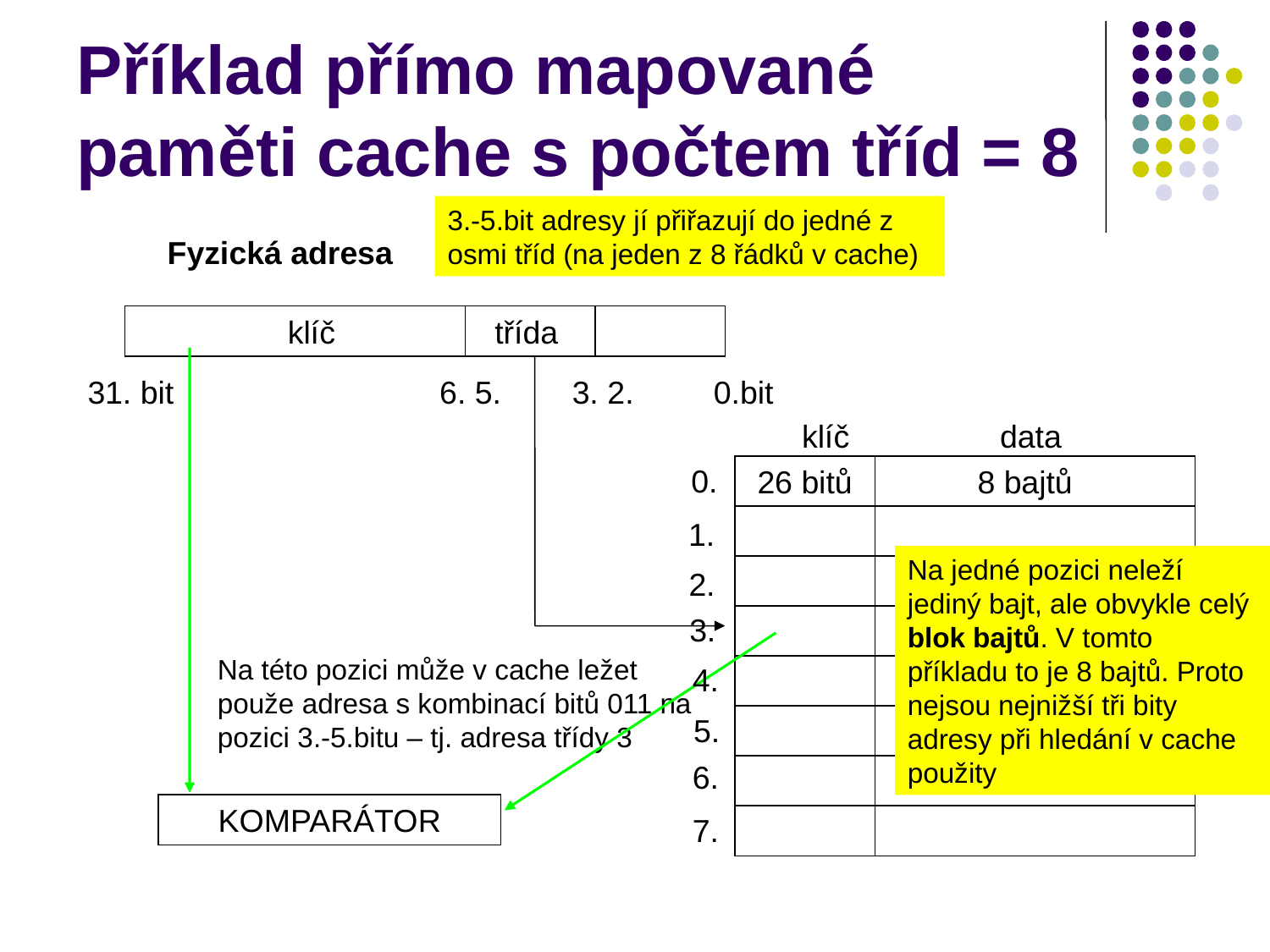

# Příklad přímo mapované paměti cache s počtem tříd = 8
3.-5.bit adresy jí přiřazují do jedné z osmi tříd (na jeden z 8 řádků v cache)
Fyzická adresa

klíč                  třída

31. bit                              6. 5.        3. 2.         0.bit
      klíč                 data
0.

26 bitů

8 bajtů

1.
Na jedné pozici neleží jediný bajt, ale obvykle celý blok bajtů. V tomto příkladu to je 8 bajtů. Proto nejsou nejnižší tři bity adresy při hledání v cache použity

2.
3.

Na této pozici může v cache ležet použe adresa s kombinací bitů 011 na pozici 3.-5.bitu – tj. adresa třídy 3
4.

5.

6.

KOMPARÁTOR
7.